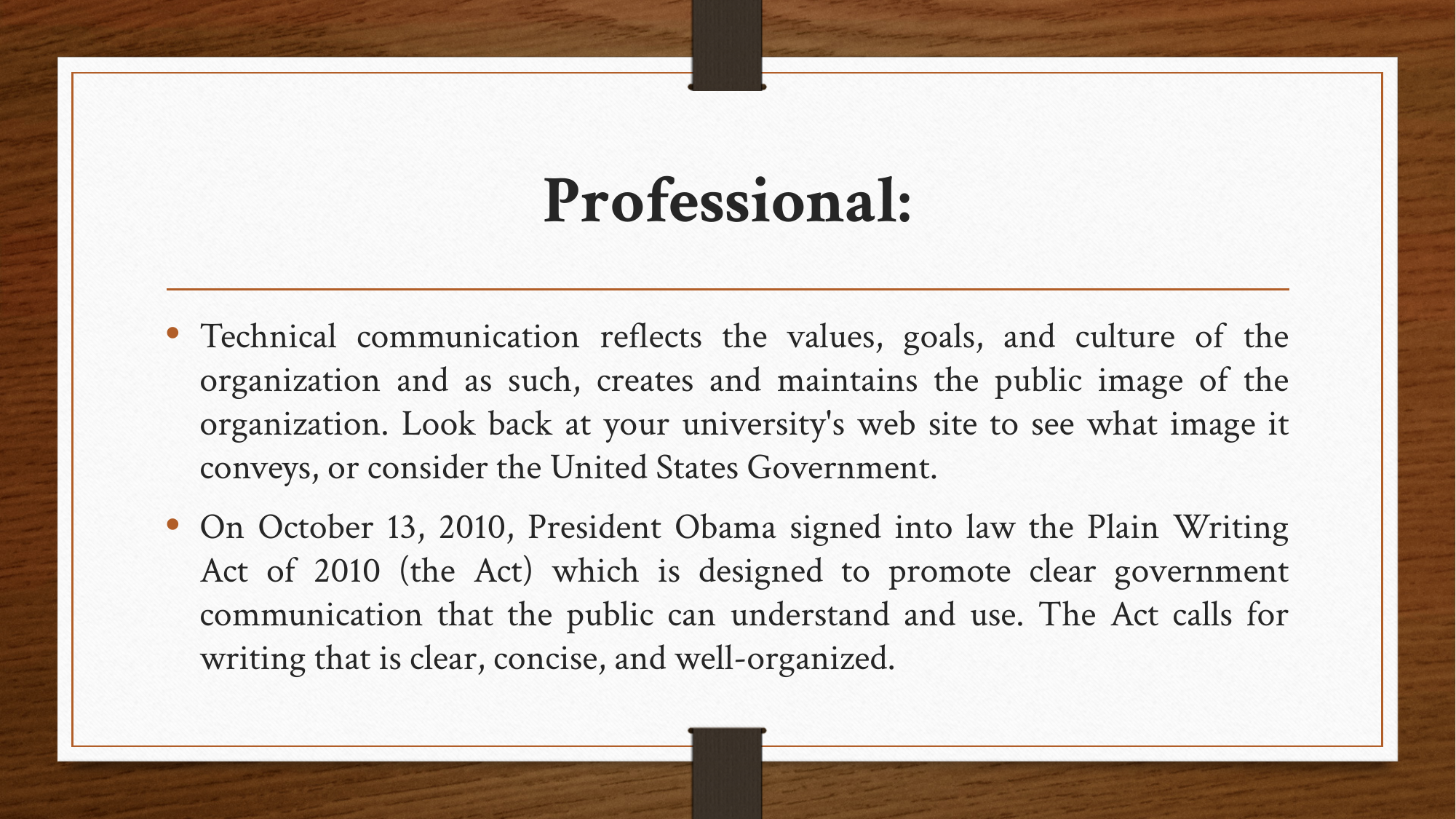

# Professional:
Technical communication reflects the values, goals, and culture of the organization and as such, creates and maintains the public image of the organization. Look back at your university's web site to see what image it conveys, or consider the United States Government.
On October 13, 2010, President Obama signed into law the Plain Writing Act of 2010 (the Act) which is designed to promote clear government communication that the public can understand and use. The Act calls for writing that is clear, concise, and well-organized.